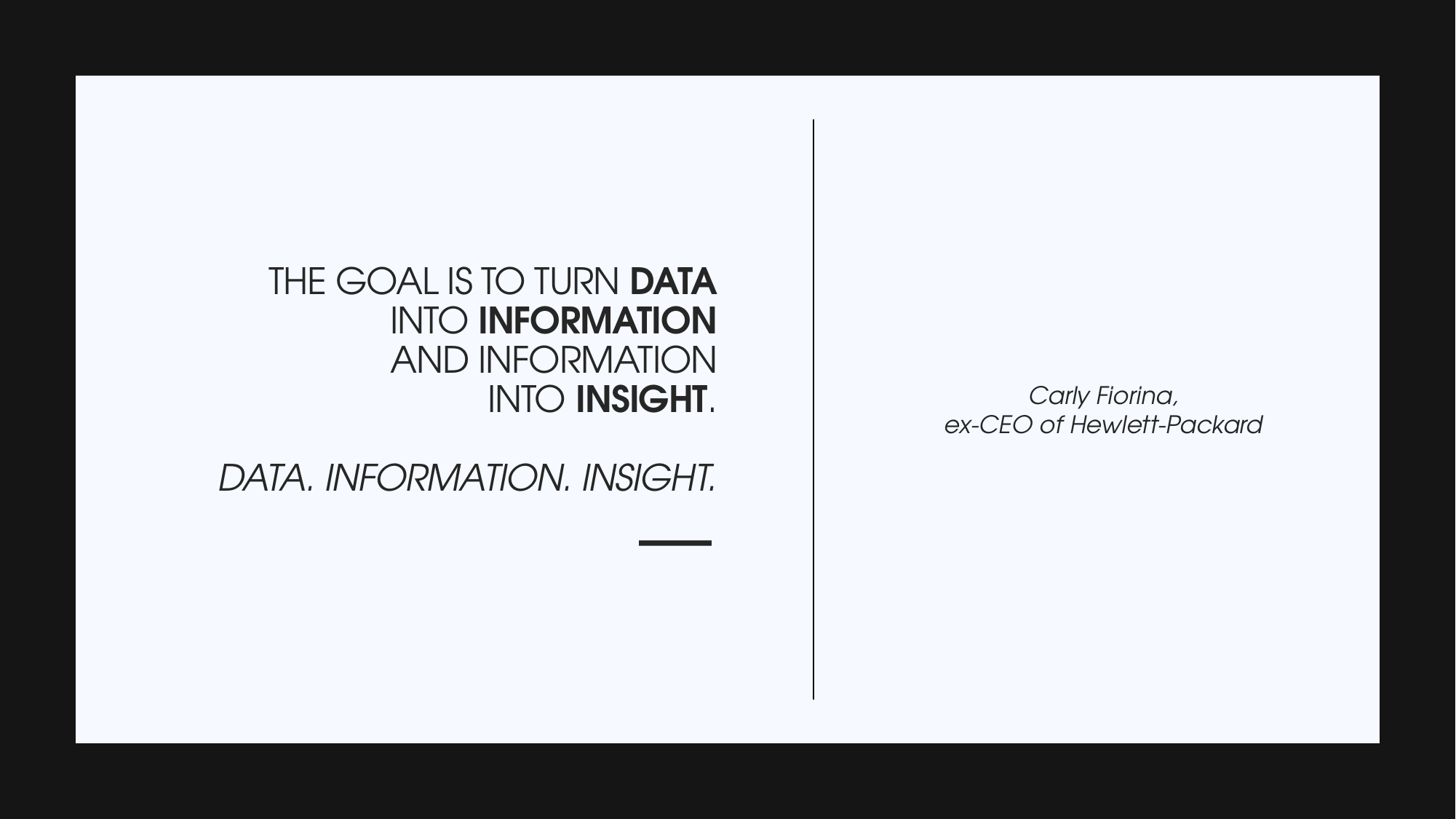

Carly Fiorina,
ex-CEO of Hewlett-Packard
# The goal is to turn data into information and information into insight. DATA. Information. insight. ―